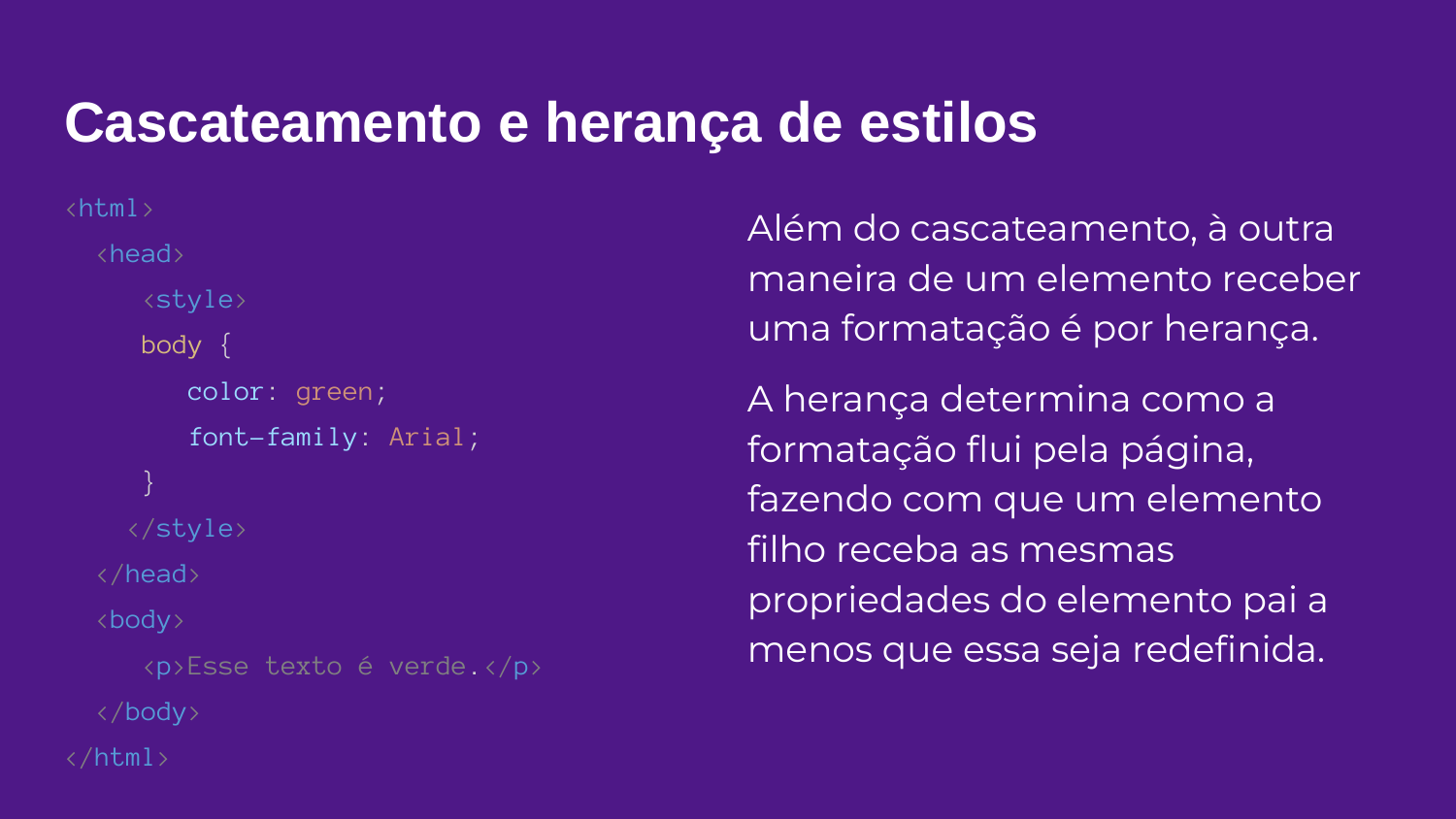

# Cascateamento e herança de estilos
<html>
  <head>
     <style>
     body {
        color: green;
        font-family: Arial;
     }
    </style>
  </head>
  <body>
     <p>Esse texto é verde.</p>
  </body>
</html>
Além do cascateamento, à outra maneira de um elemento receber uma formatação é por herança.
A herança determina como a formatação flui pela página, fazendo com que um elemento filho receba as mesmas propriedades do elemento pai a menos que essa seja redefinida.